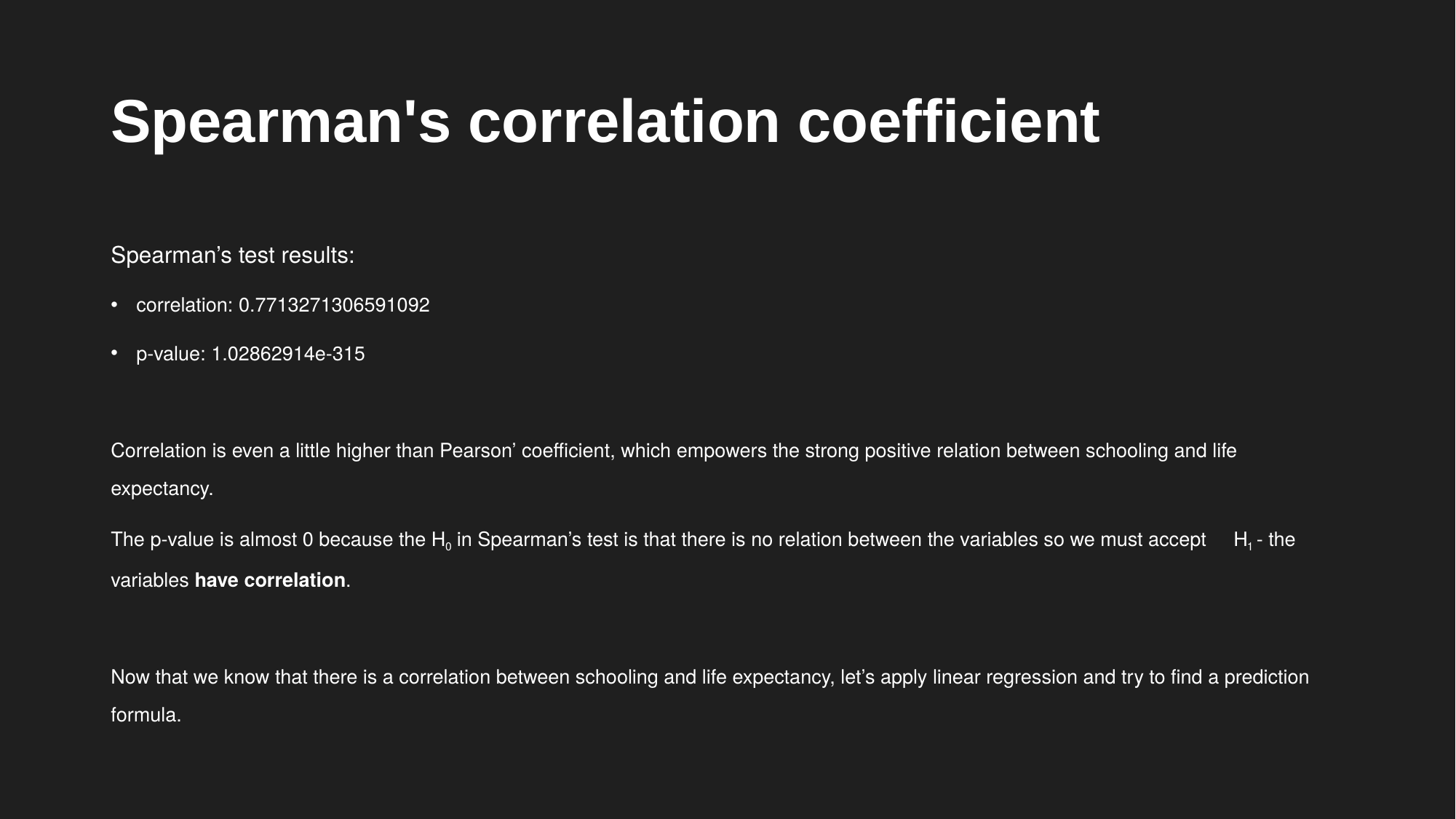

# Spearman's correlation coefficient
Spearman’s test results:
correlation: 0.7713271306591092
p-value: 1.02862914e-315

Correlation is even a little higher than Pearson’ coefficient, which empowers the strong positive relation between schooling and life expectancy.
The p-value is almost 0 because the H0 in Spearman’s test is that there is no relation between the variables so we must accept     H1 - the variables have correlation.

Now that we know that there is a correlation between schooling and life expectancy, let’s apply linear regression and try to find a prediction formula.